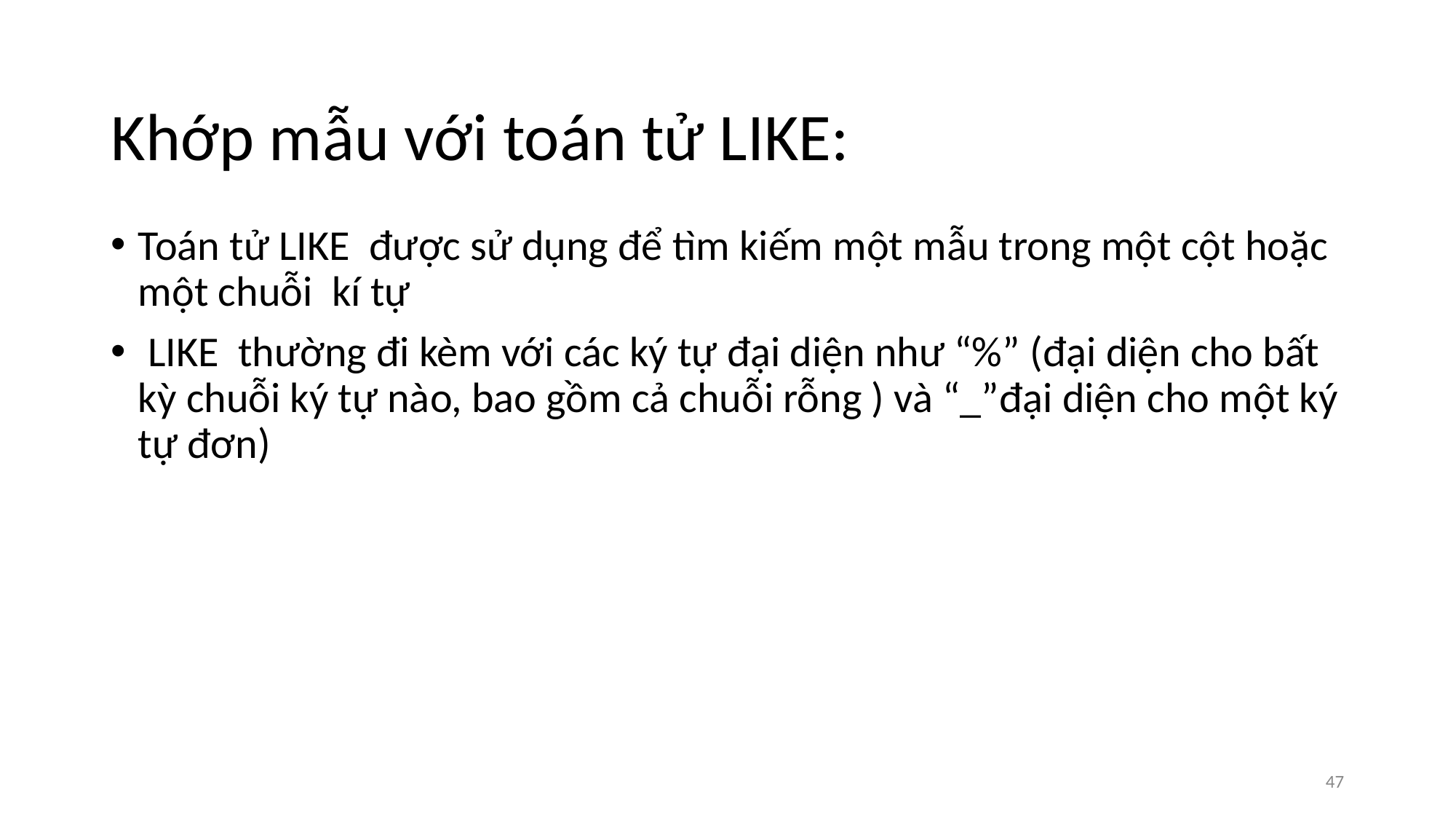

# Khớp mẫu với toán tử LIKE:
Toán tử LIKE  được sử dụng để tìm kiếm một mẫu trong một cột hoặc một chuỗi  kí tự
 LIKE  thường đi kèm với các ký tự đại diện như “%” (đại diện cho bất kỳ chuỗi ký tự nào, bao gồm cả chuỗi rỗng ) và “_”đại diện cho một ký tự đơn)
47